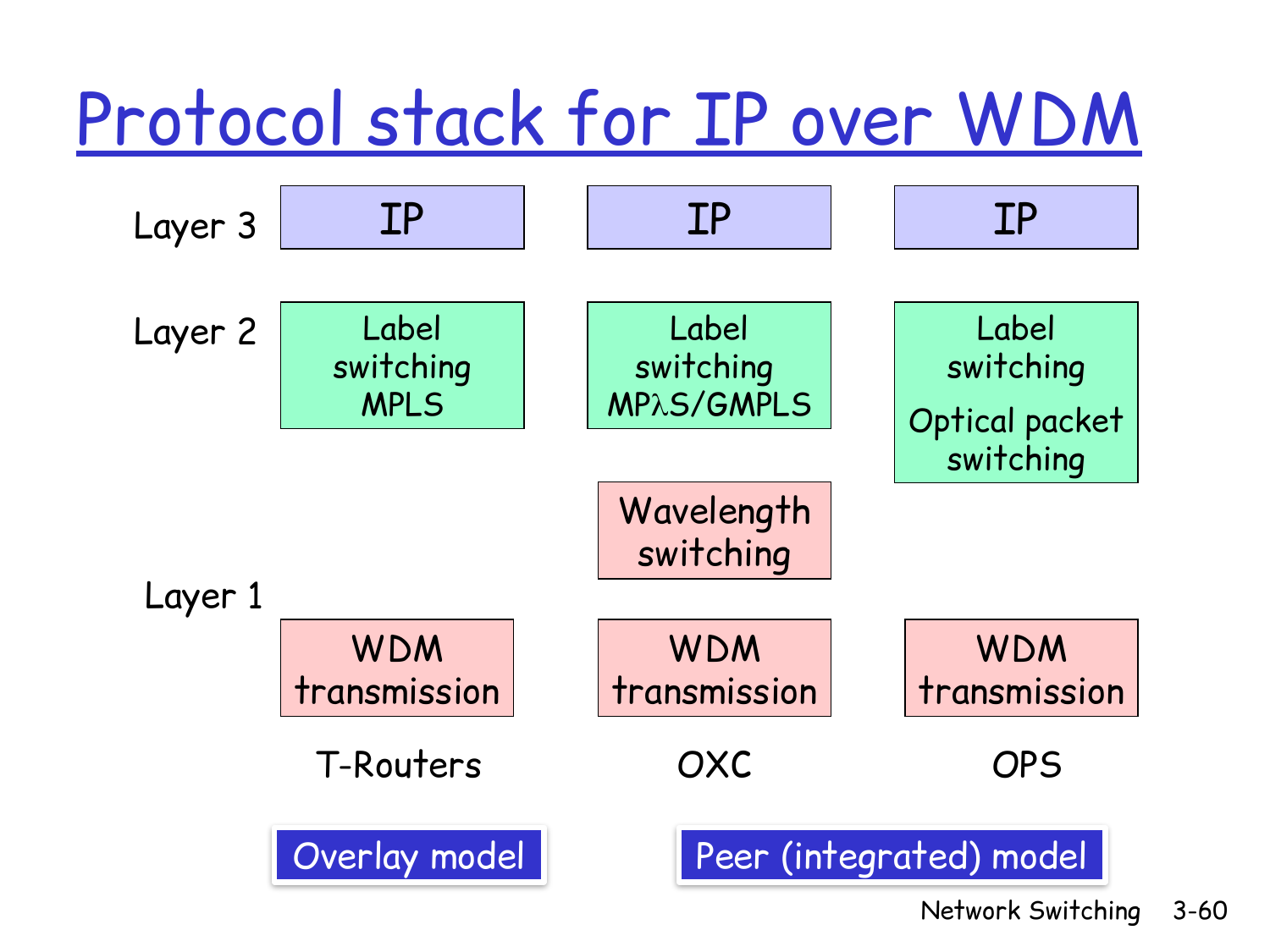

# Protocol stack for IP over WDM
IP
IP
IP
Layer 3
Layer 2
Label switching MPLS
Label switching  MPλS/GMPLS
Label switching
Optical packet switching
Wavelength switching
Layer 1
WDM transmission
WDM transmission
WDM transmission
T-Routers
OXC
OPS
Overlay model
Peer (integrated) model
Network Switching
3-60